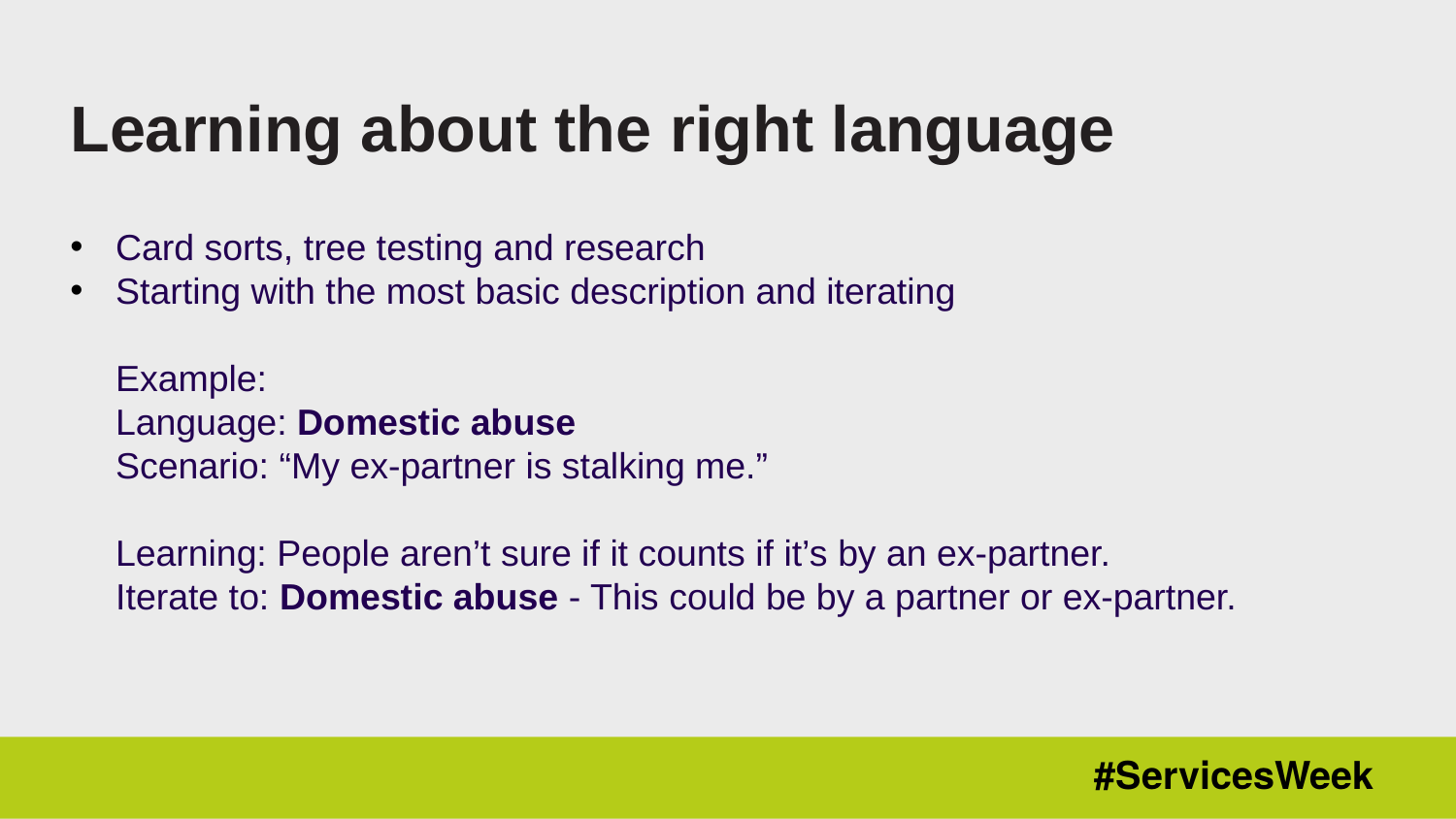

# Learning about the right language
Card sorts, tree testing and research
Starting with the most basic description and iterating
Example:
Language: Domestic abuse
Scenario: “My ex-partner is stalking me.”
Learning: People aren’t sure if it counts if it’s by an ex-partner.
Iterate to: Domestic abuse - This could be by a partner or ex-partner.